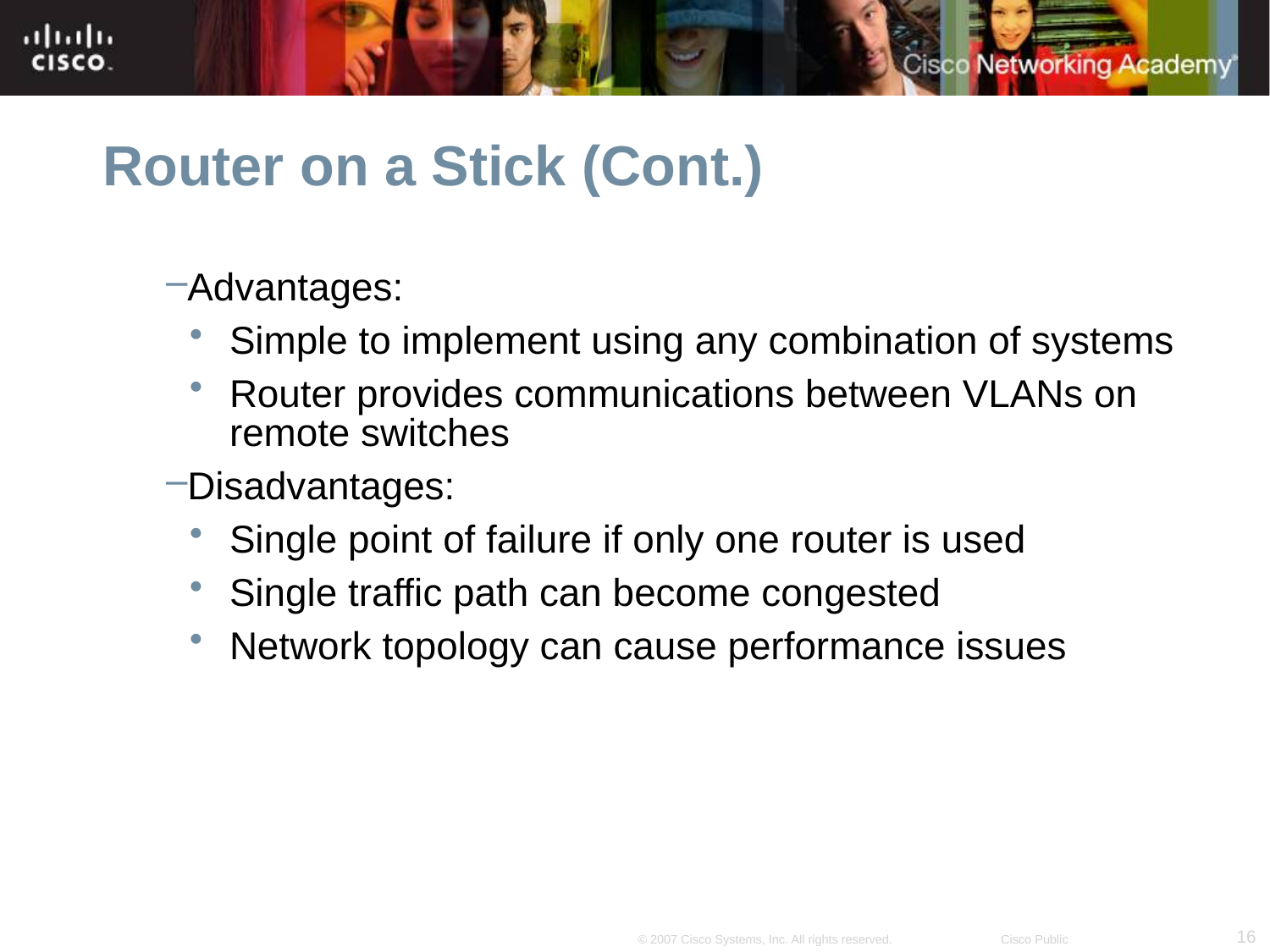

# Router on a Stick (Cont.)
Advantages:
Simple to implement using any combination of systems
Router provides communications between VLANs on remote switches
Disadvantages:
Single point of failure if only one router is used
Single traffic path can become congested
Network topology can cause performance issues